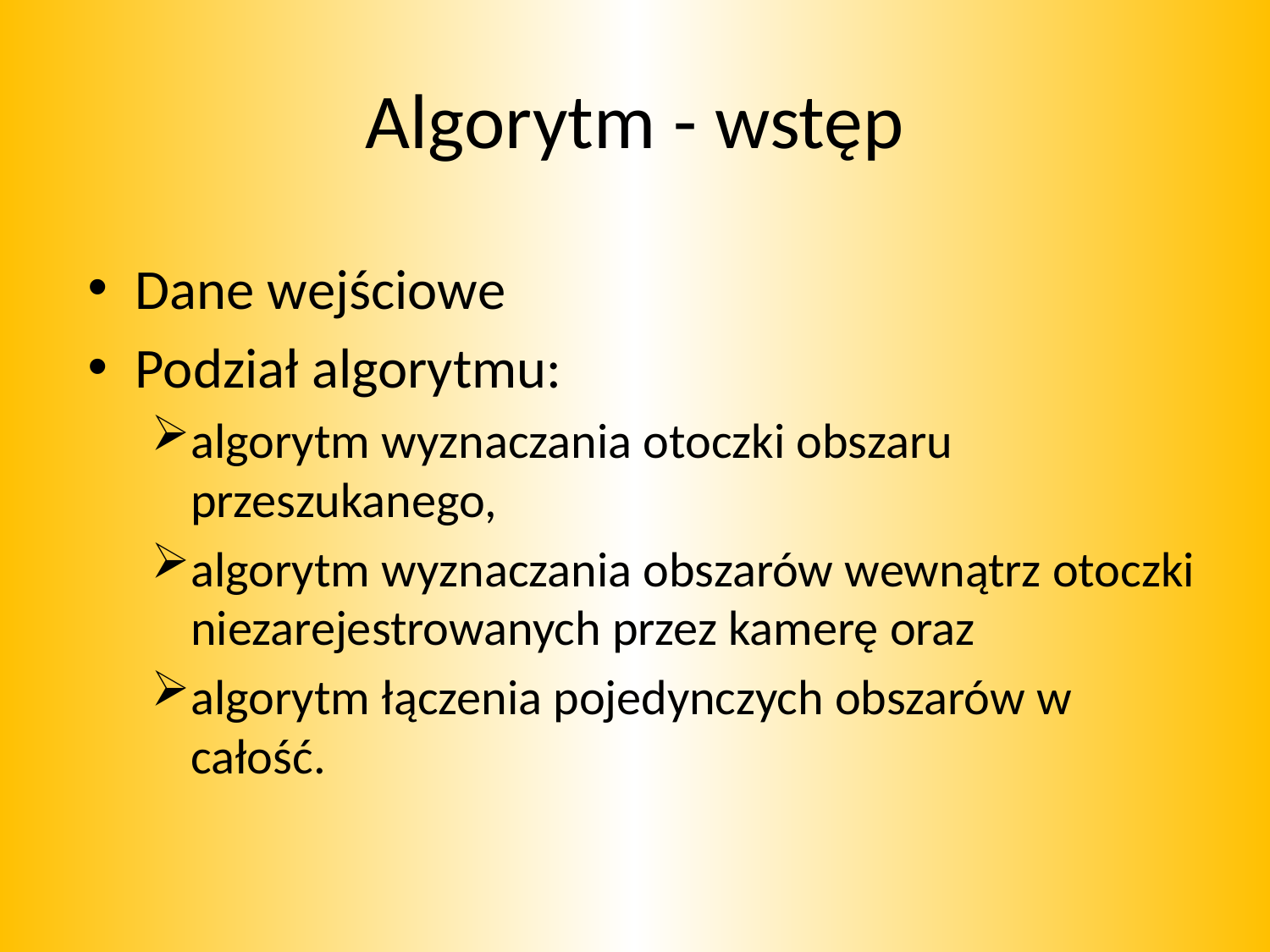

# Algorytm - wstęp
Dane wejściowe
Podział algorytmu:
algorytm wyznaczania otoczki obszaru przeszukanego,
algorytm wyznaczania obszarów wewnątrz otoczki niezarejestrowanych przez kamerę oraz
algorytm łączenia pojedynczych obszarów w całość.